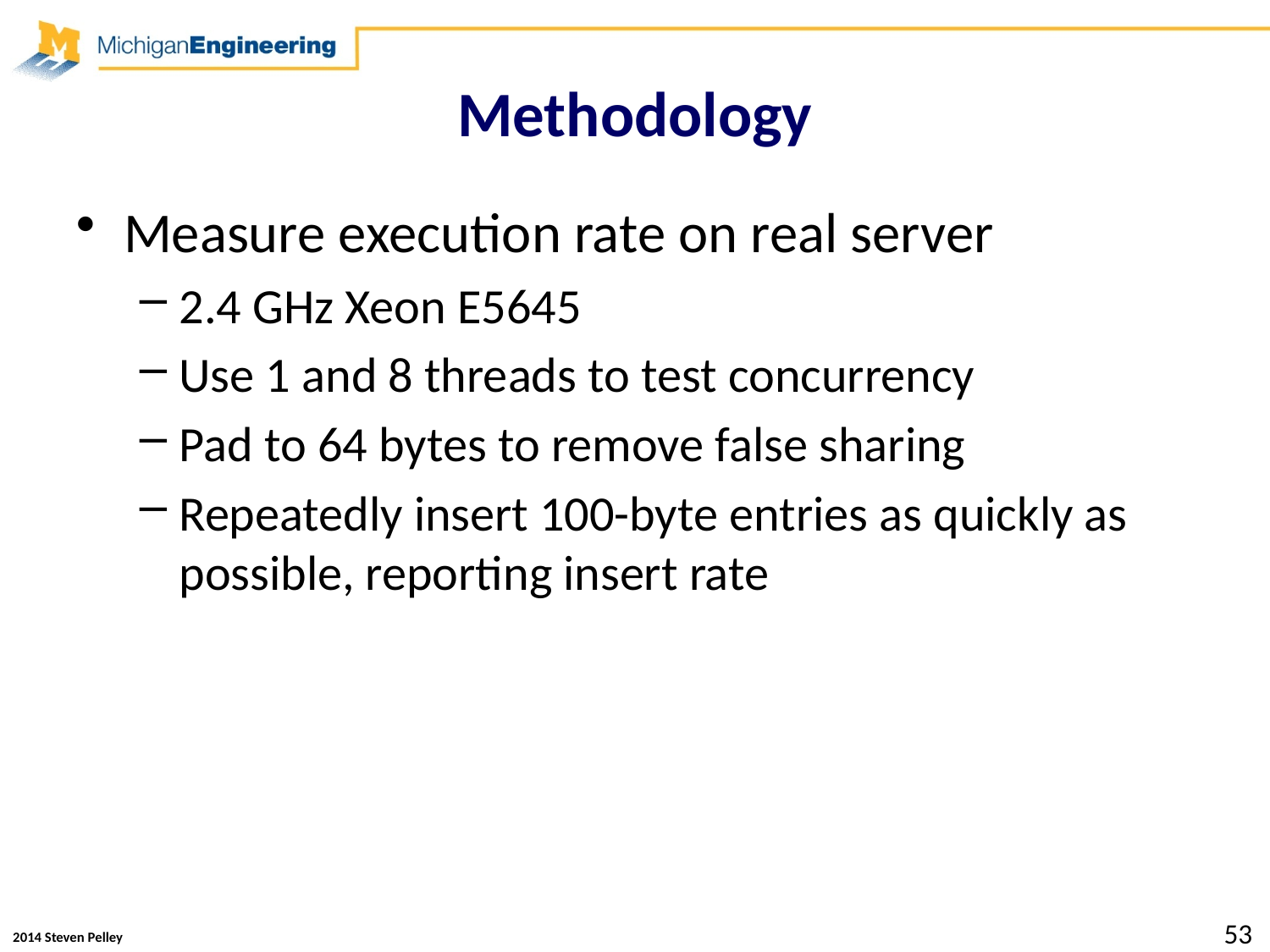

# Methodology
Measure execution rate on real server
2.4 GHz Xeon E5645
Use 1 and 8 threads to test concurrency
Pad to 64 bytes to remove false sharing
Repeatedly insert 100-byte entries as quickly as possible, reporting insert rate
53